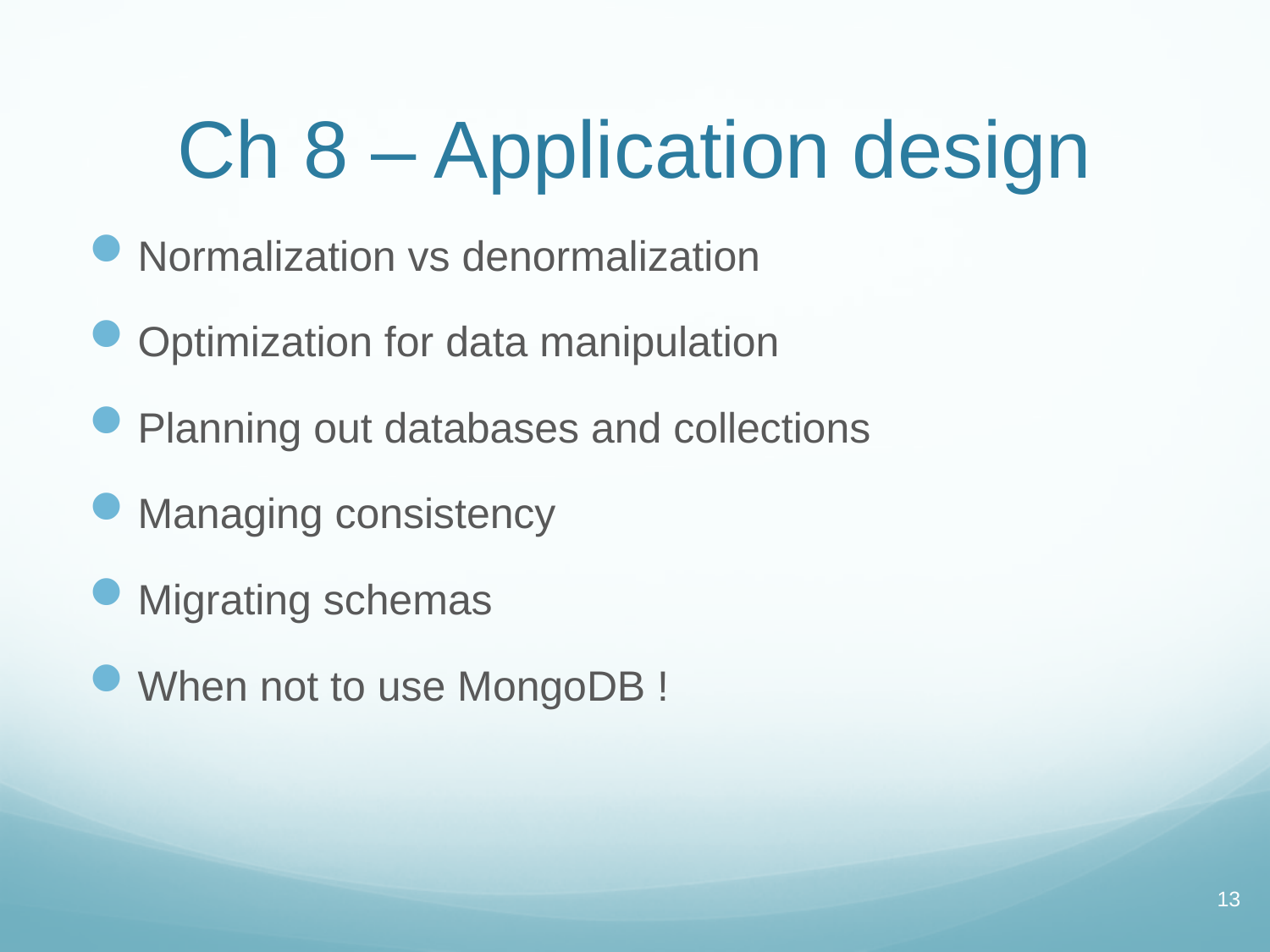

# Ch 8 – Application design
Normalization vs denormalization
Optimization for data manipulation
Planning out databases and collections
Managing consistency
Migrating schemas
When not to use MongoDB !